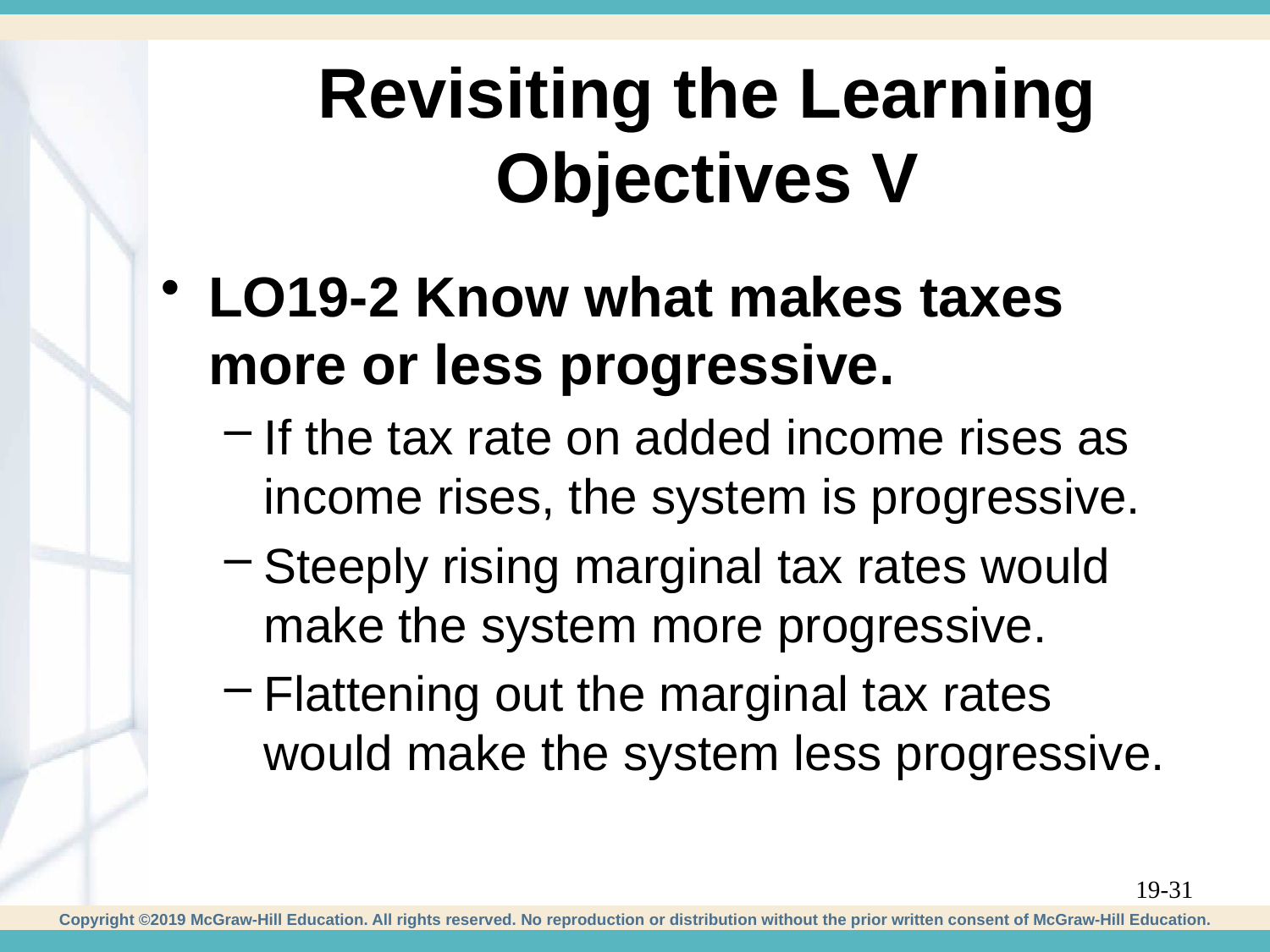

# Revisiting the Learning Objectives V
LO19-2 Know what makes taxes more or less progressive.
If the tax rate on added income rises as income rises, the system is progressive.
Steeply rising marginal tax rates would make the system more progressive.
Flattening out the marginal tax rates would make the system less progressive.
19-31